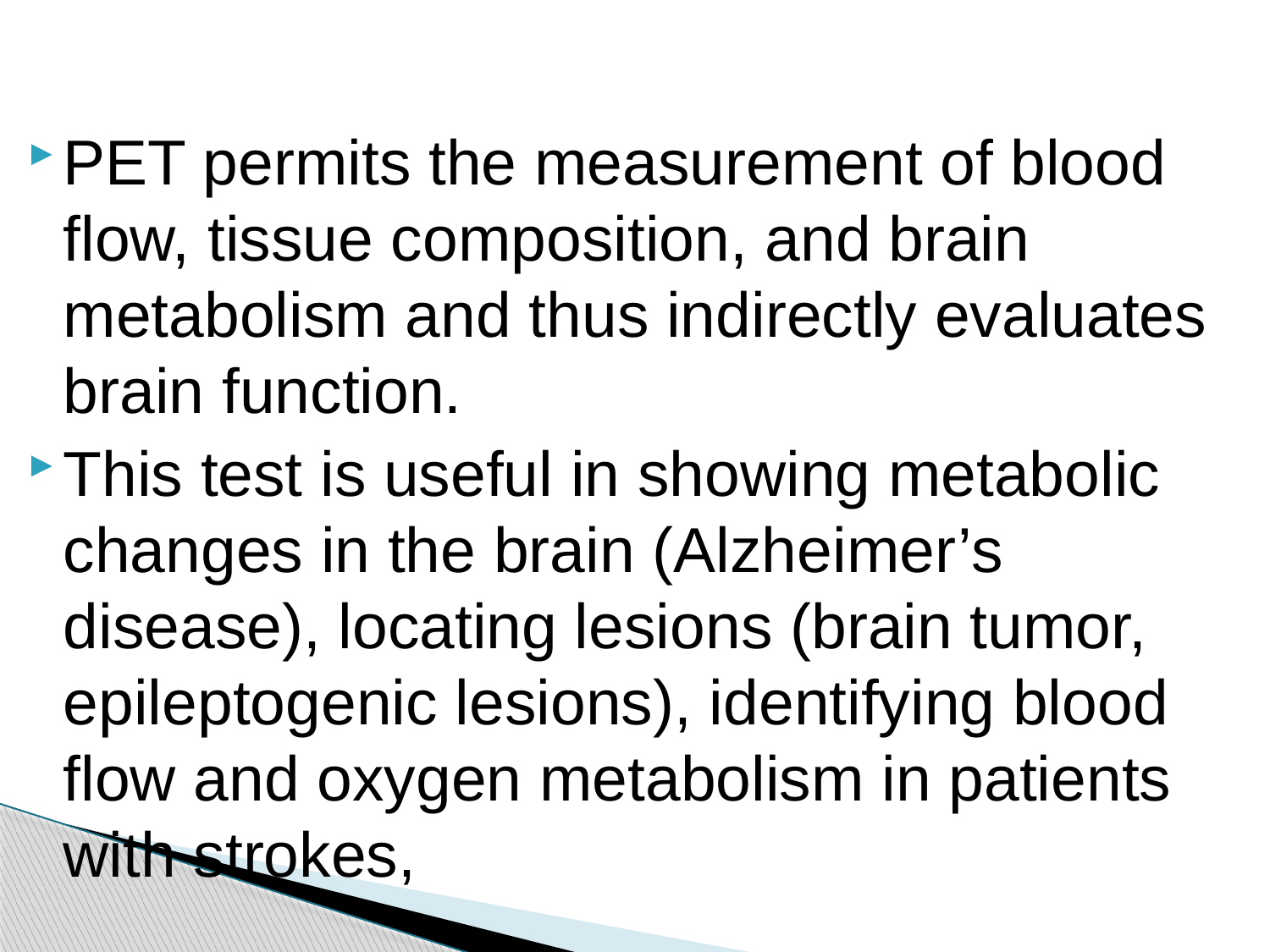

PET permits the measurement of blood flow, tissue composition, and brain metabolism and thus indirectly evaluates brain function.
This test is useful in showing metabolic changes in the brain (Alzheimer’s disease), locating lesions (brain tumor, epileptogenic lesions), identifying blood flow and oxygen metabolism in patients with strokes,